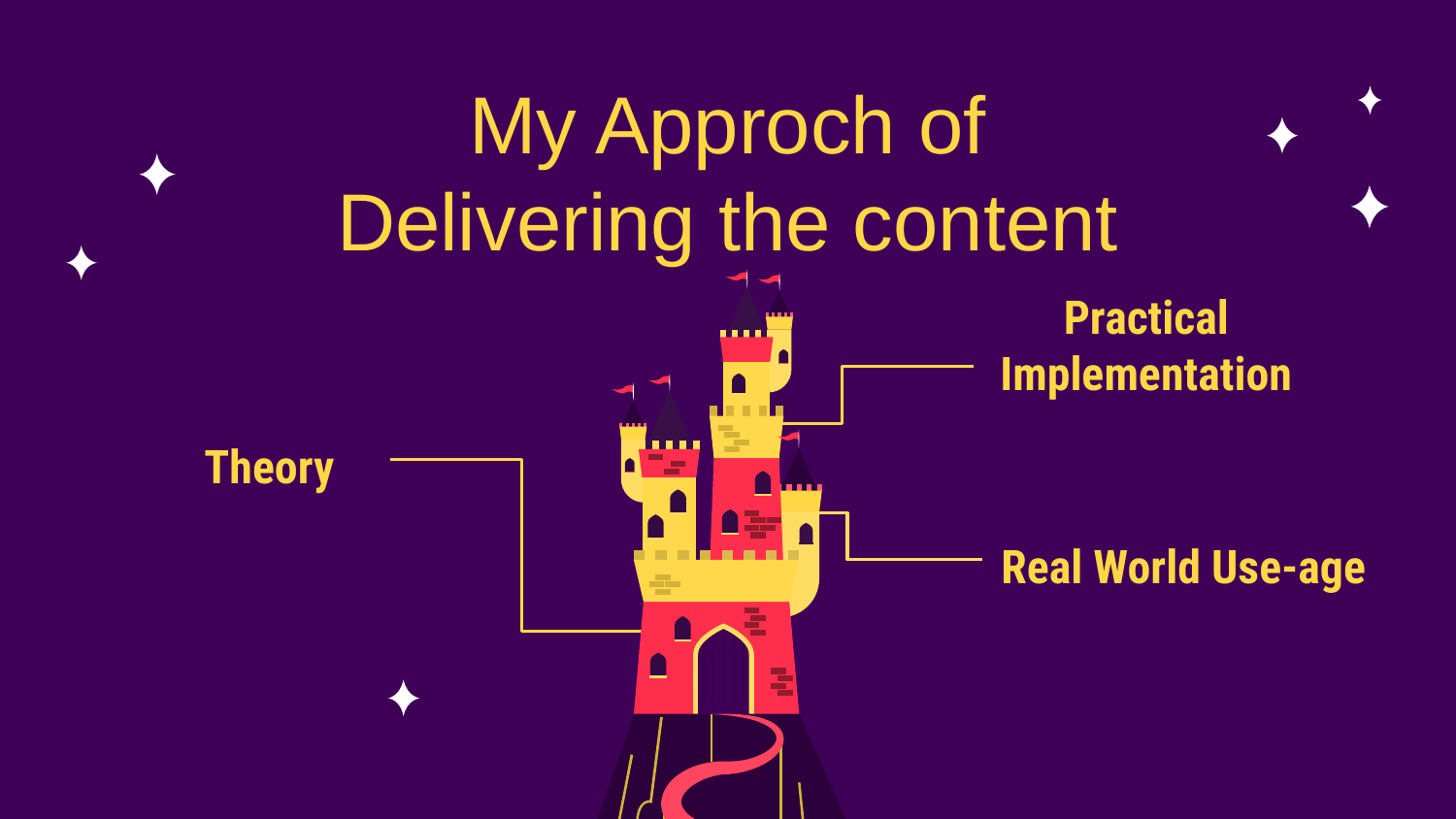

# My Approch of Delivering the content

Practical
Implementation
Theory

Real World Use-age